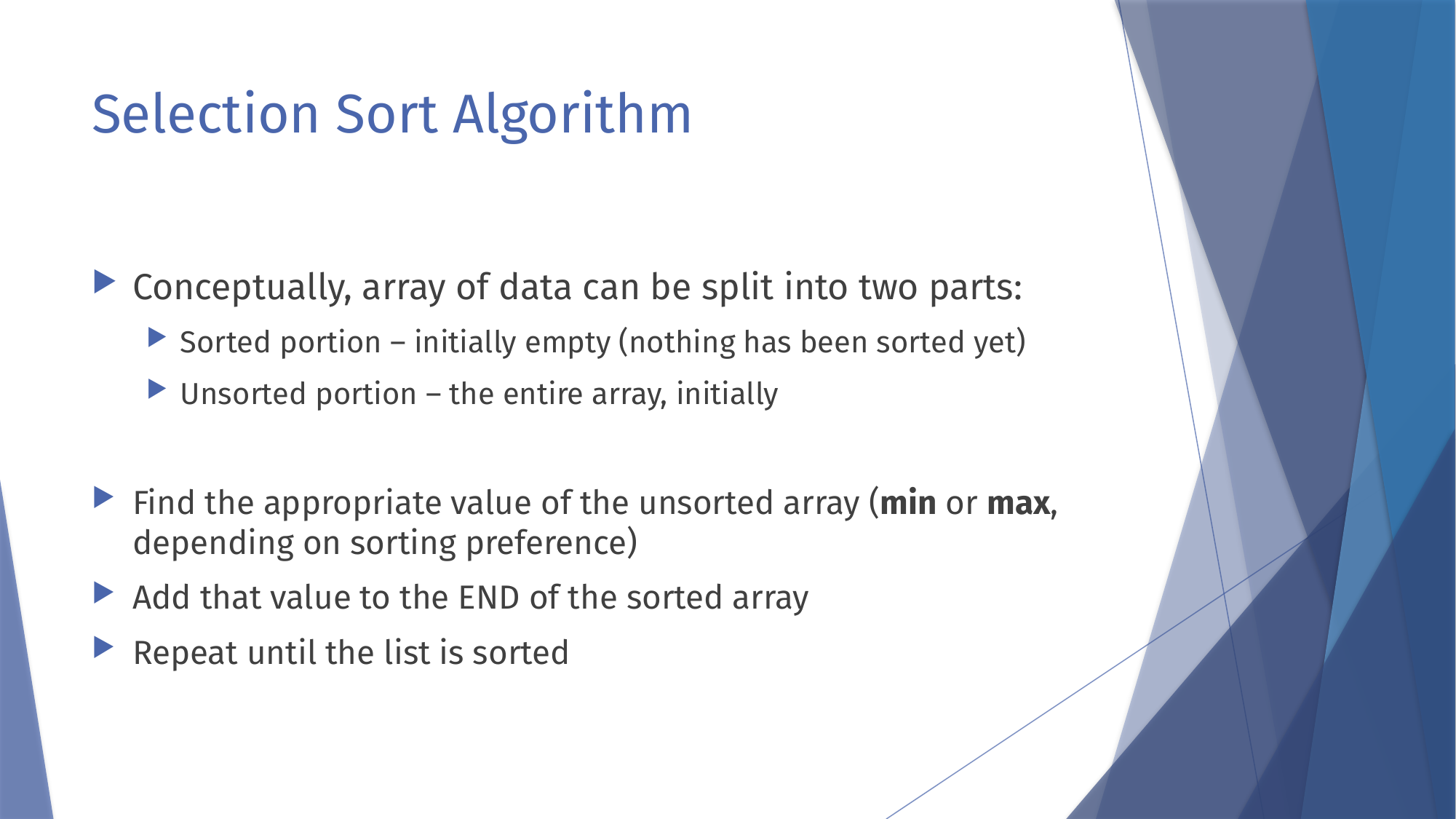

# Selection Sort Algorithm
Conceptually, array of data can be split into two parts:
Sorted portion – initially empty (nothing has been sorted yet)
Unsorted portion – the entire array, initially

Find the appropriate value of the unsorted array (min or max, depending on sorting preference)
Add that value to the END of the sorted array
Repeat until the list is sorted